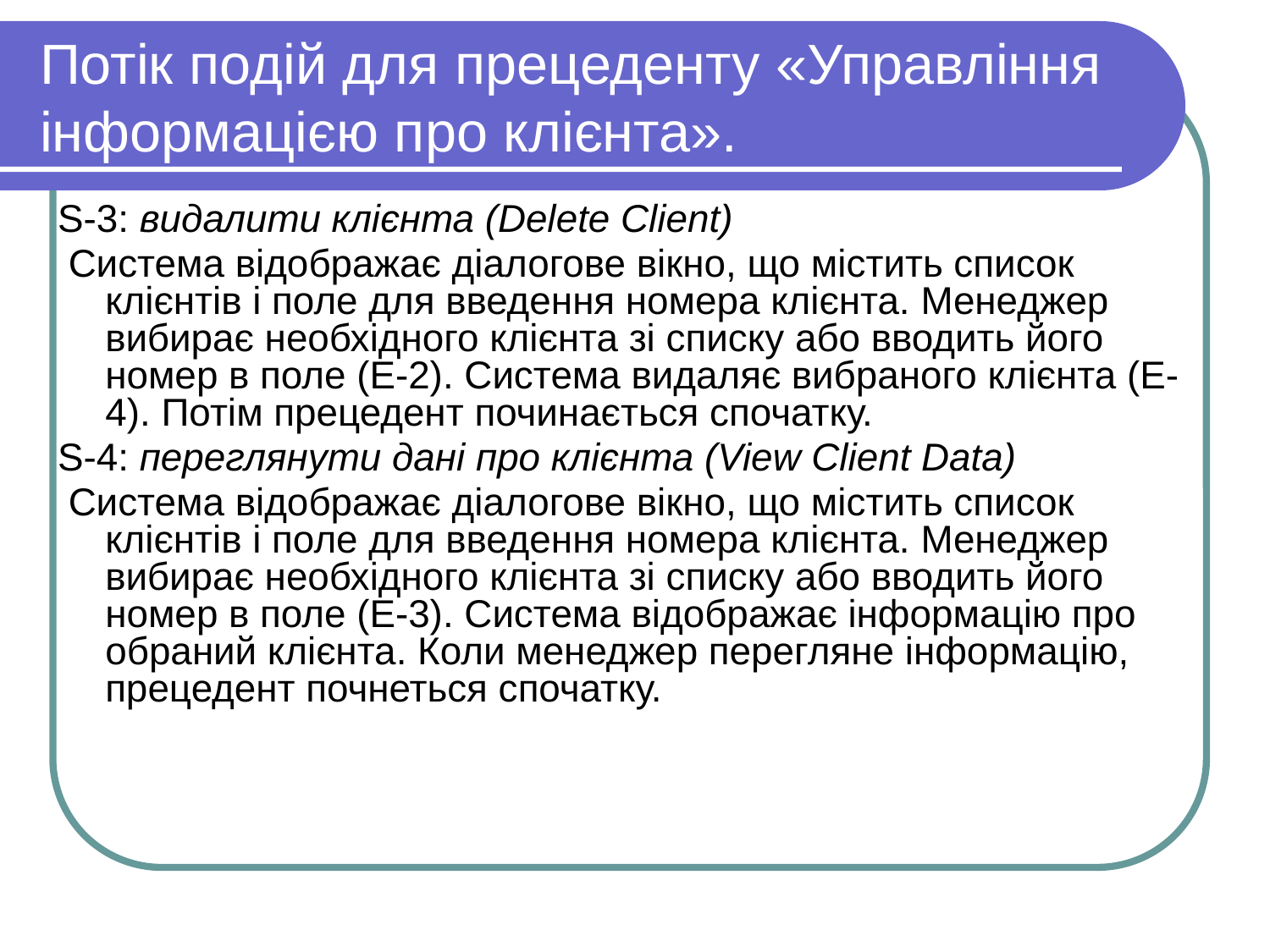

# Потік подій для прецеденту «Управління інформацією про клієнта».
S-3: видалити клієнта (Delete Client)
 Система відображає діалогове вікно, що містить список клієнтів і поле для введення номера клієнта. Менеджер вибирає необхідного клієнта зі списку або вводить його номер в поле (Е-2). Система видаляє вибраного клієнта (Е-4). Потім прецедент починається спочатку.
S-4: переглянути дані про клієнта (View Client Data)
 Система відображає діалогове вікно, що містить список клієнтів і поле для введення номера клієнта. Менеджер вибирає необхідного клієнта зі списку або вводить його номер в поле (Е-3). Система відображає інформацію про обраний клієнта. Коли менеджер перегляне інформацію, прецедент почнеться спочатку.